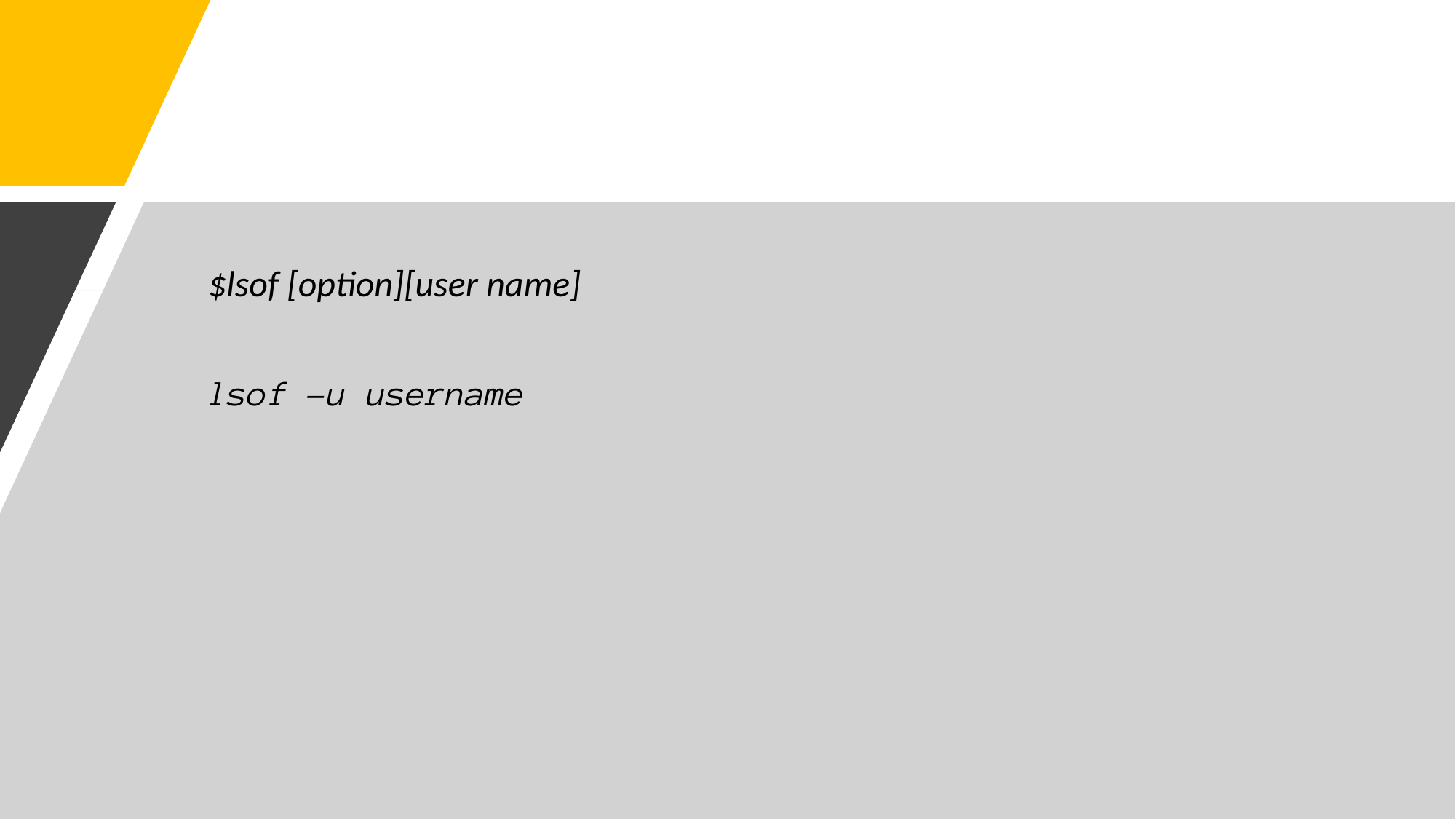

#

$lsof [option][user name]

lsof -u username